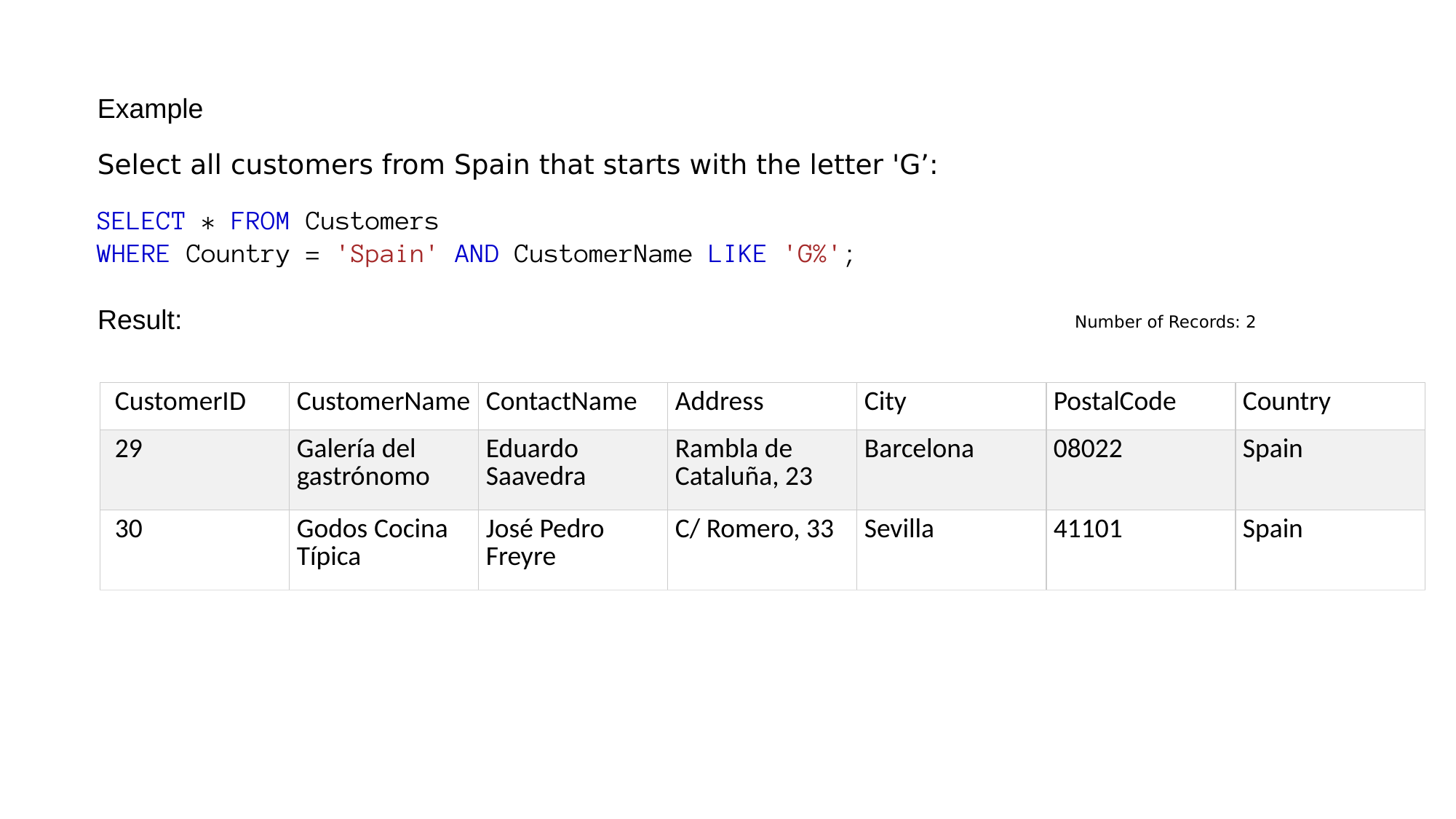

ExampleGet your own SQL Serve
Select all customers from Spain that starts with the letter 'G’:
SELECT * FROM Customers
WHERE Country = 'Spain' AND CustomerName LIKE 'G%';
Try it Yourself »

Result:

Number of Records: 2
| CustomerID | CustomerName | ContactName | Address | City | PostalCode | Country |
| --- | --- | --- | --- | --- | --- | --- |
| 29 | Galería del gastrónomo | Eduardo Saavedra | Rambla de Cataluña, 23 | Barcelona | 08022 | Spain |
| 30 | Godos Cocina Típica | José Pedro Freyre | C/ Romero, 33 | Sevilla | 41101 | Spain |